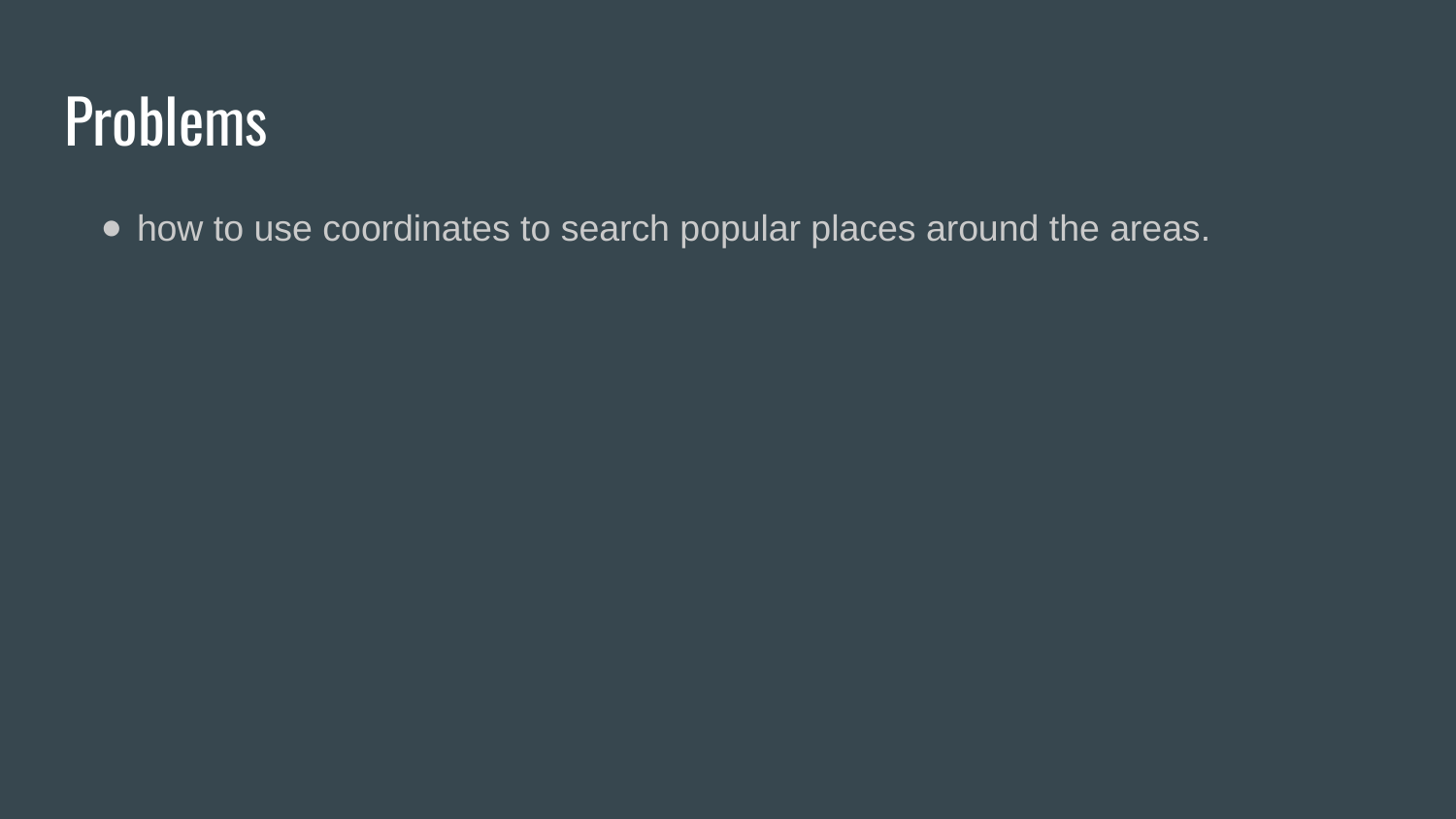

# Problems
how to use coordinates to search popular places around the areas.